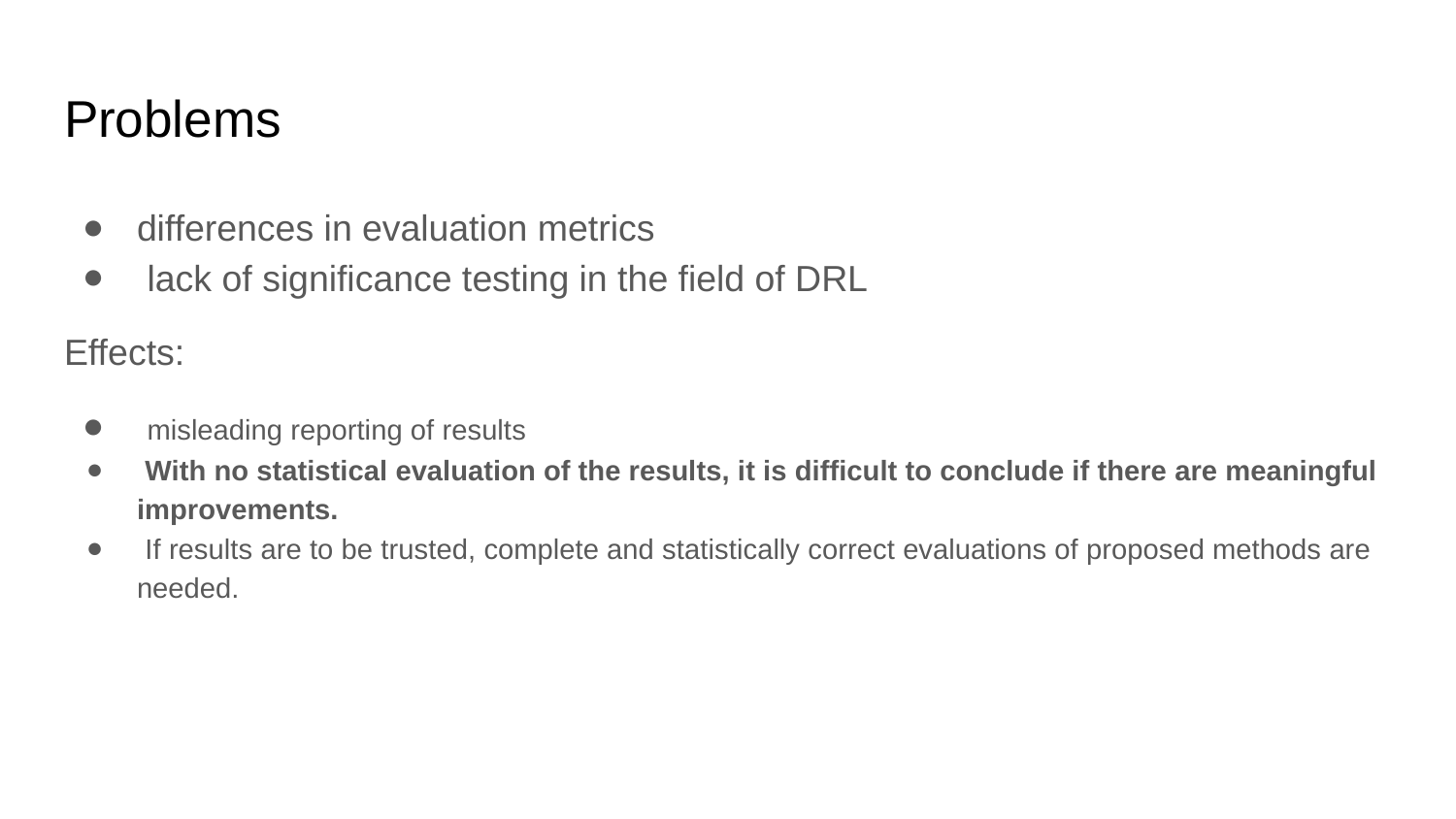

# Problems

differences in evaluation metrics
 lack of significance testing in the field of DRL
Effects:
 misleading reporting of results
 With no statistical evaluation of the results, it is difficult to conclude if there are meaningful improvements.
 If results are to be trusted, complete and statistically correct evaluations of proposed methods are needed.